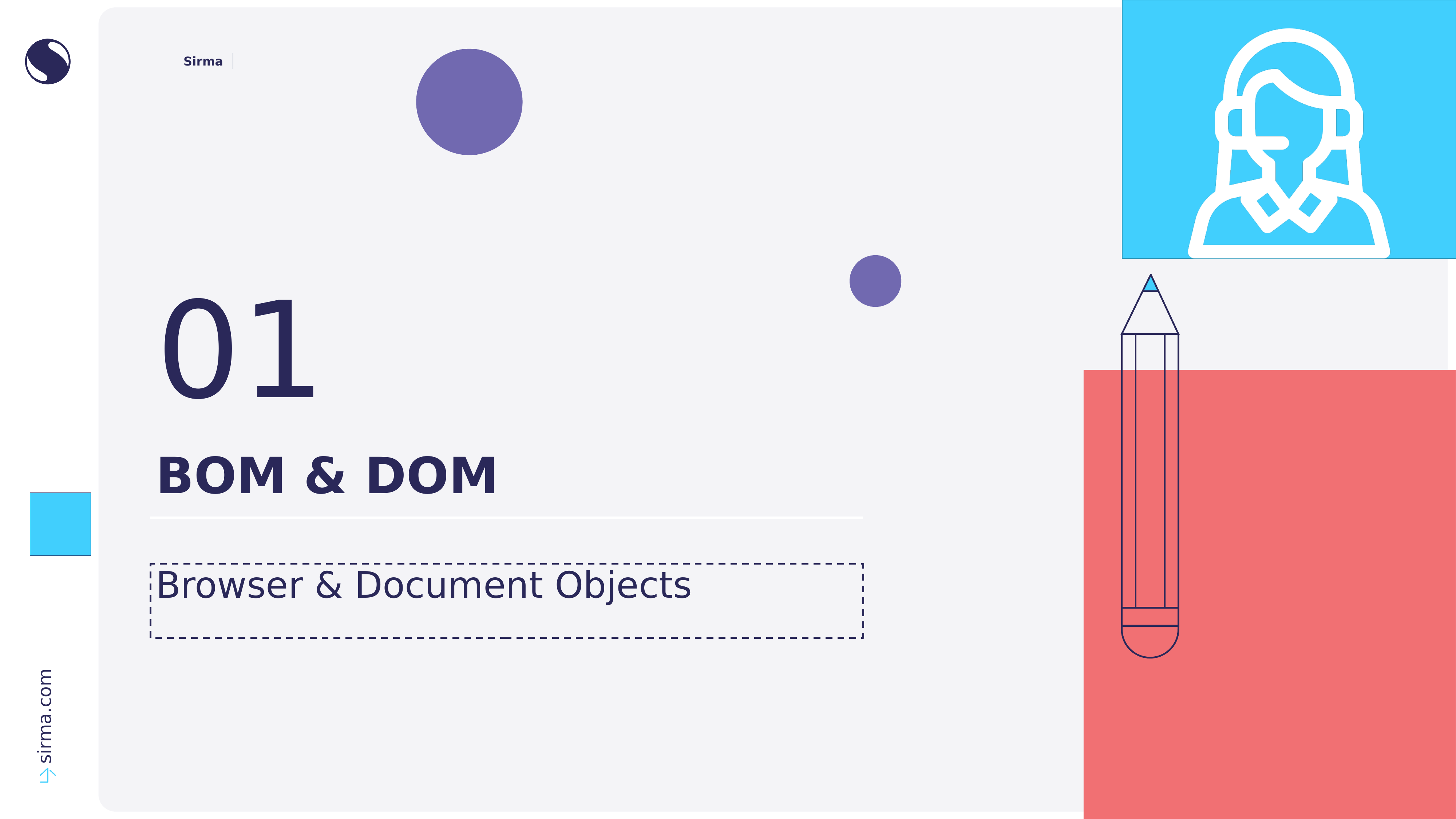

01
BOM & DOM
Browser & Document Objects